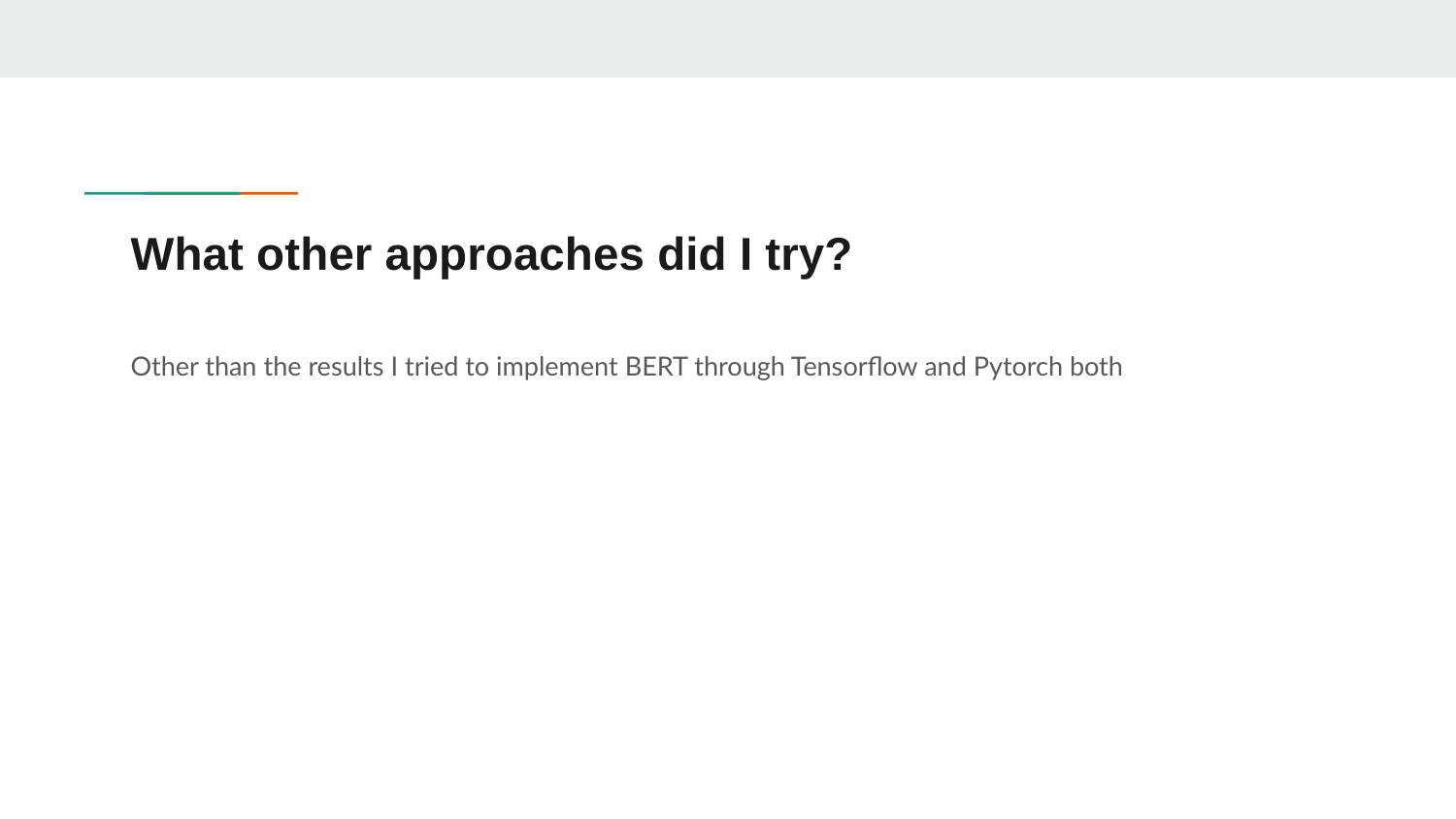

# What other approaches did I try?
Other than the results I tried to implement BERT through Tensorflow and Pytorch both